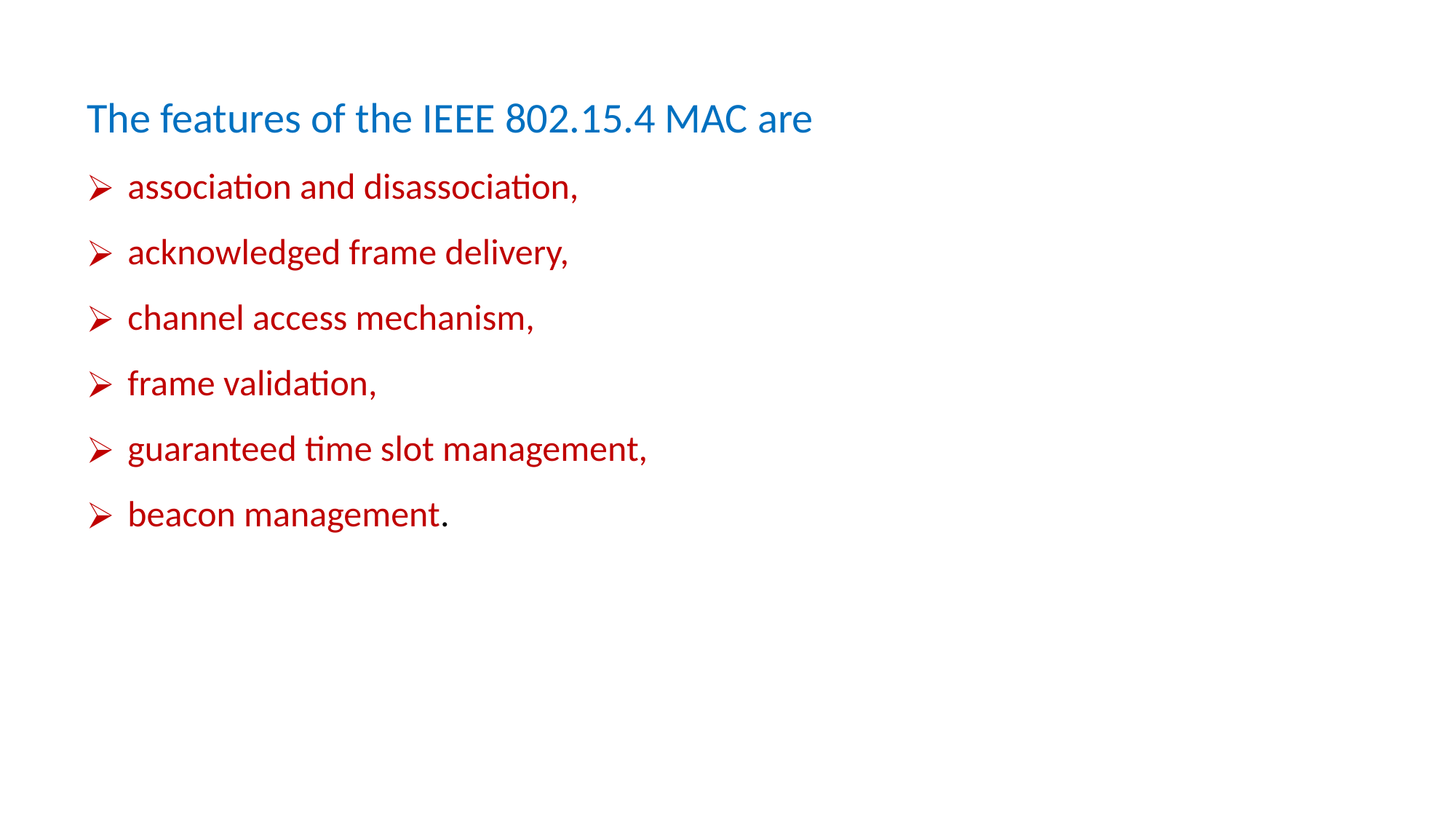

The features of the IEEE 802.15.4 MAC are
association and disassociation,
acknowledged frame delivery,
channel access mechanism,
frame validation,
guaranteed time slot management,
beacon management.